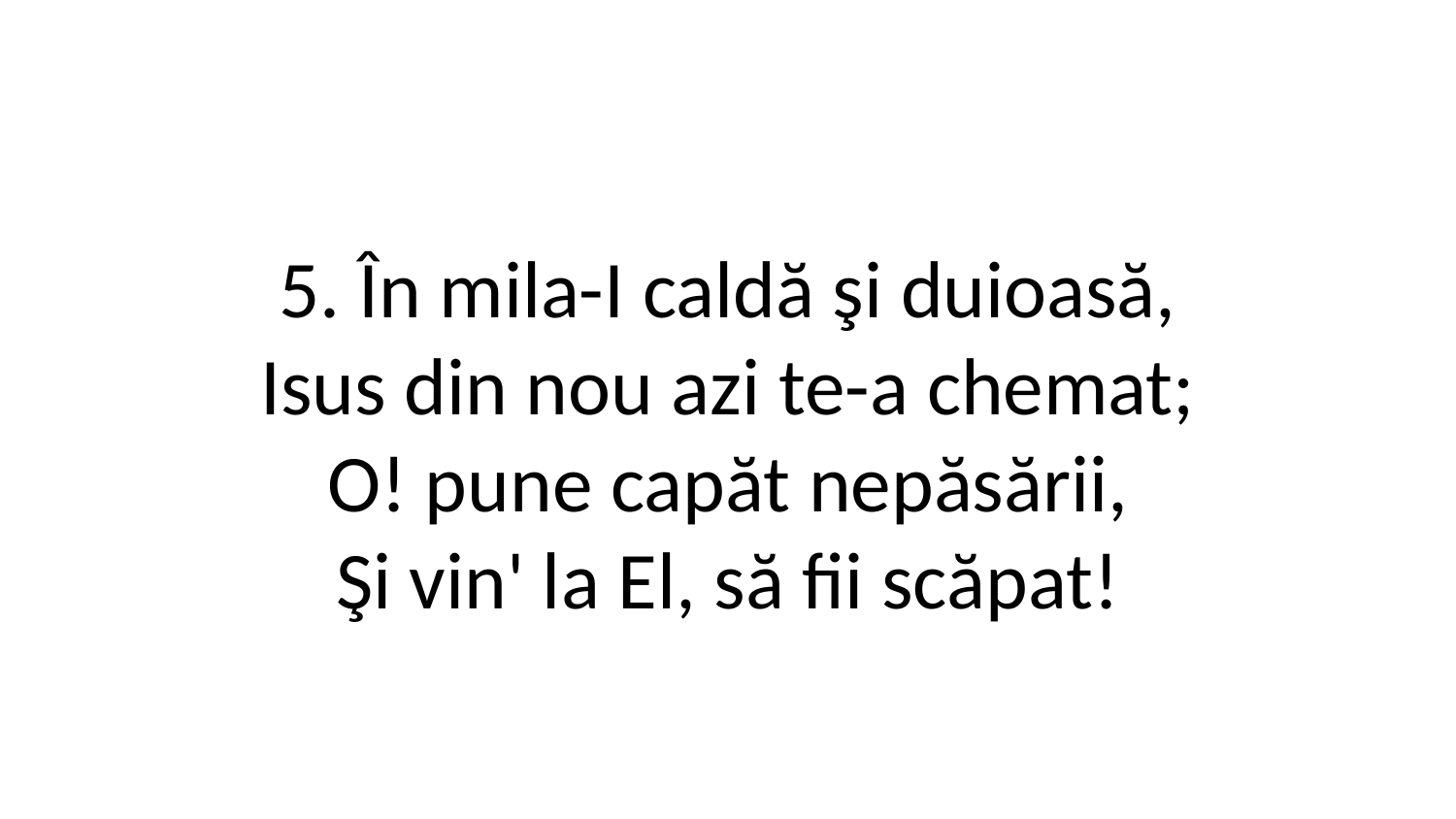

5. În mila-I caldă şi duioasă,
Isus din nou azi te-a chemat;
O! pune capăt nepăsării,
Şi vin' la El, să fii scăpat!